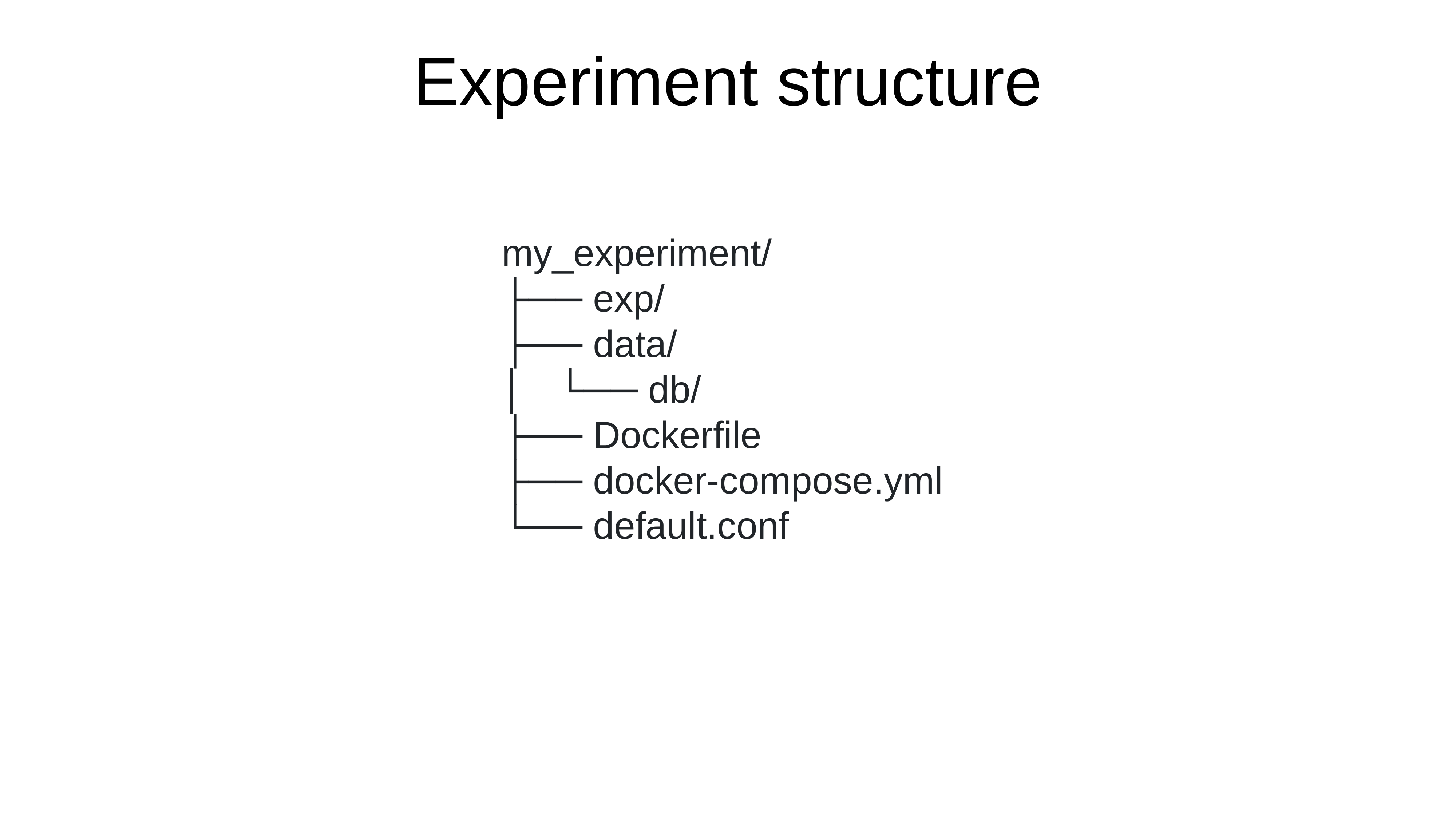

Experiment structure
my_experiment/
├── exp/
├── data/
│   └── db/
├── Dockerfile
├── docker-compose.yml
└── default.conf